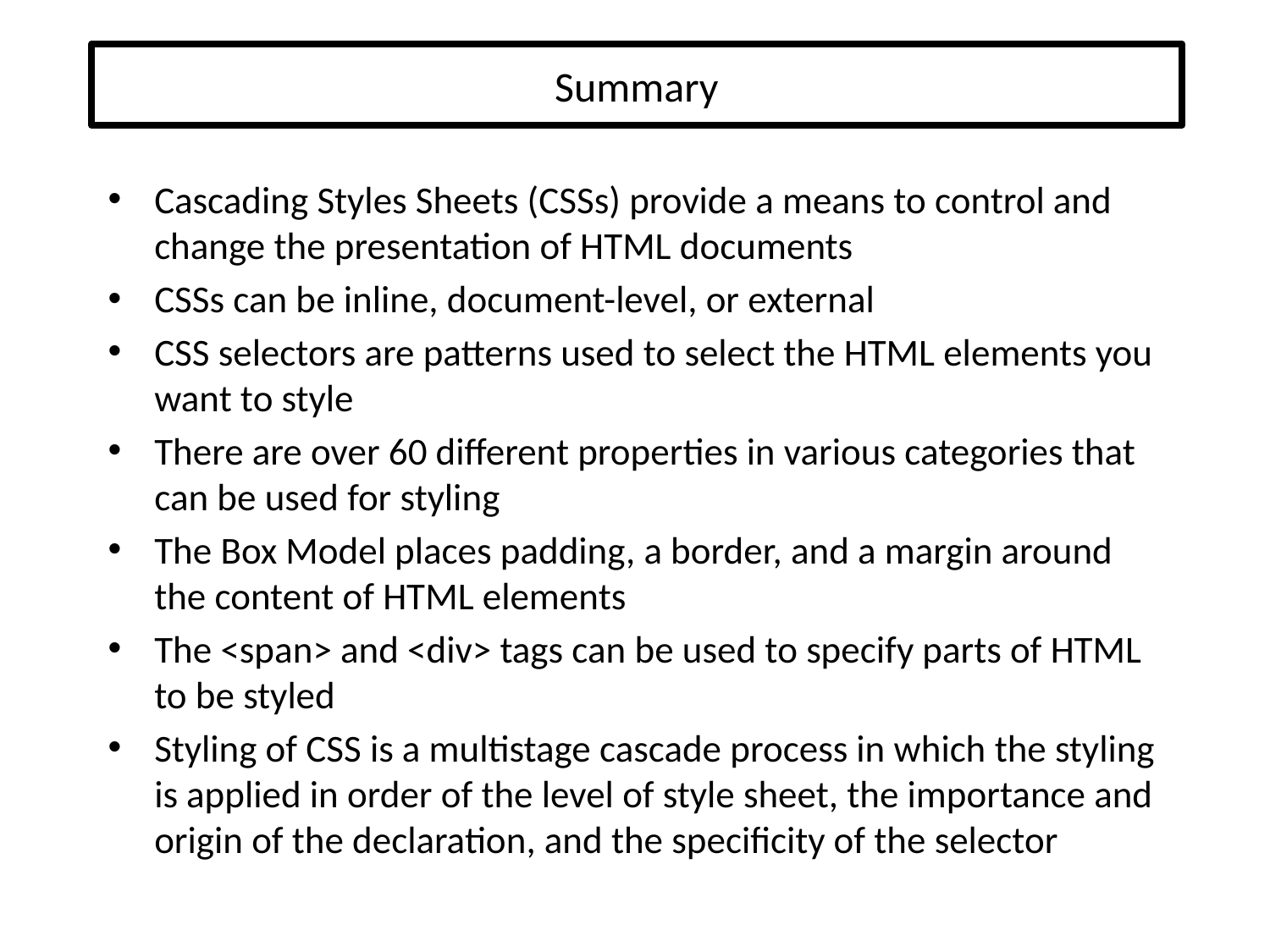

# Summary
Cascading Styles Sheets (CSSs) provide a means to control and change the presentation of HTML documents
CSSs can be inline, document-level, or external
CSS selectors are patterns used to select the HTML elements you want to style
There are over 60 different properties in various categories that can be used for styling
The Box Model places padding, a border, and a margin around the content of HTML elements
The <span> and <div> tags can be used to specify parts of HTML to be styled
Styling of CSS is a multistage cascade process in which the styling is applied in order of the level of style sheet, the importance and origin of the declaration, and the specificity of the selector